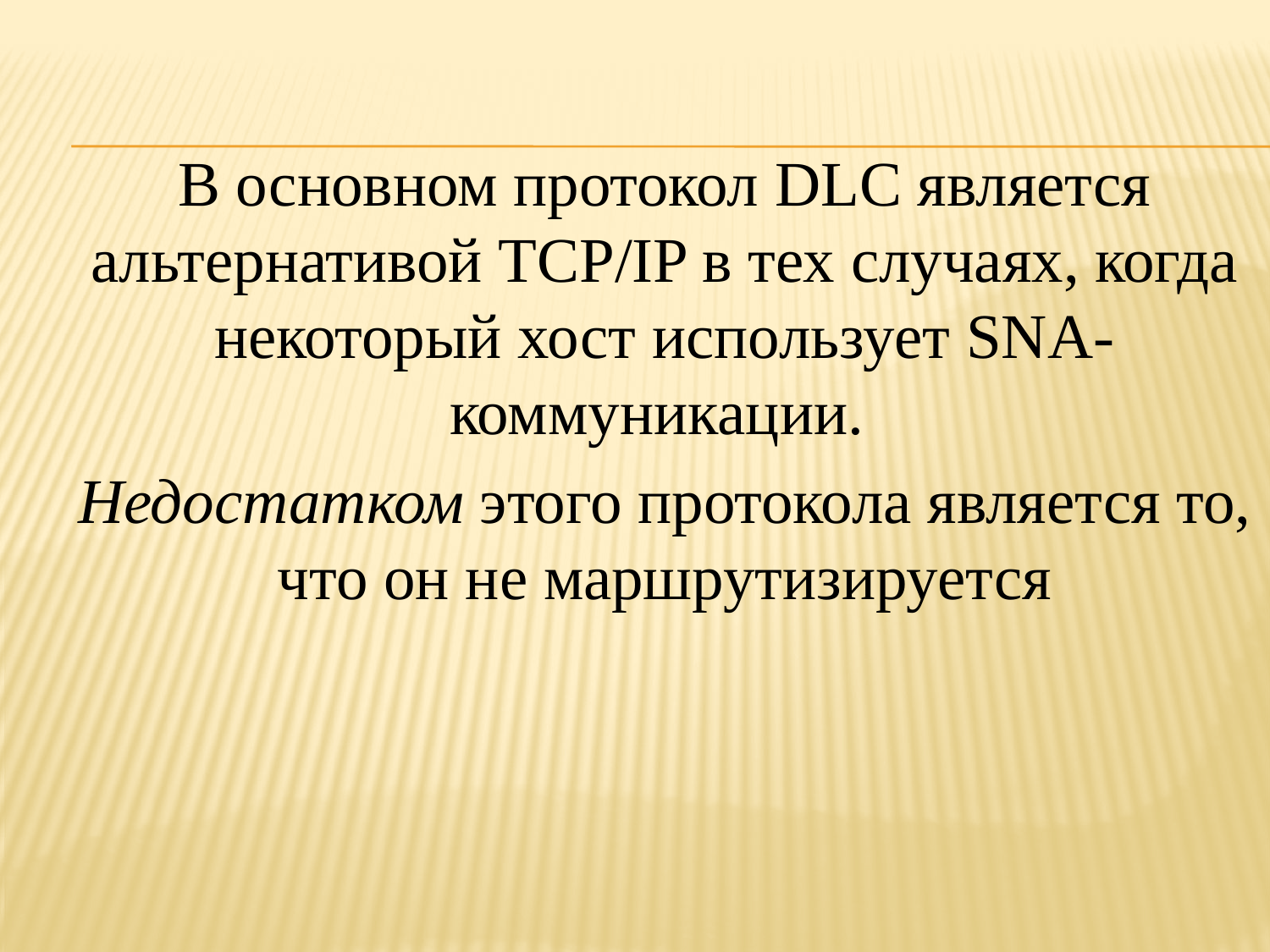

В основном протокол DLC является альтернативой TCP/IP в тех случаях, когда некоторый хост использует SNA-коммуникации.
Недостатком этого протокола является то, что он не маршрутизируется